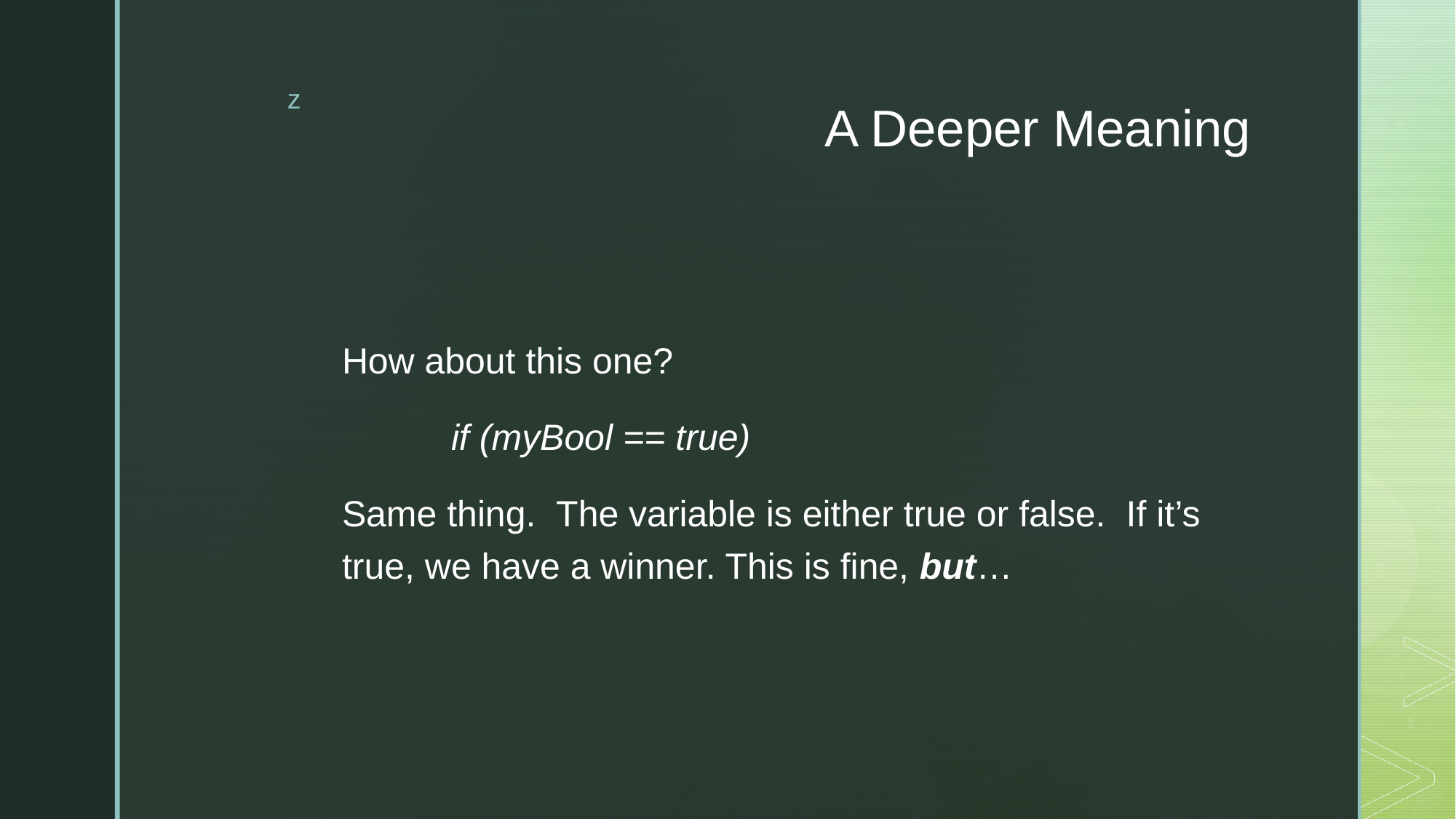

# A Deeper Meaning
How about this one?
	if (myBool == true)
Same thing.  The variable is either true or false.  If it’s true, we have a winner. This is fine, but…